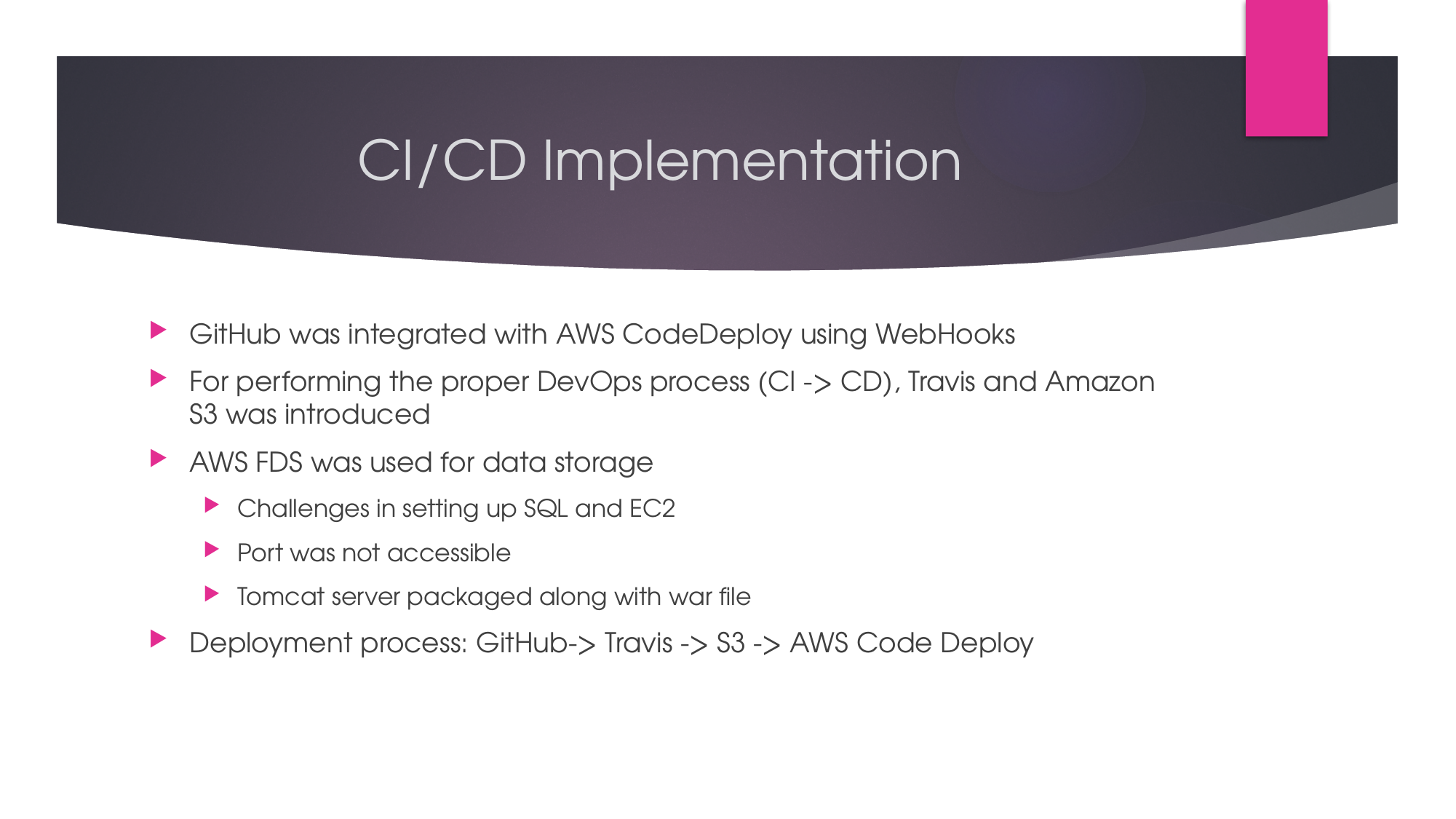

# CI/CD Implementation
GitHub was integrated with AWS CodeDeploy using WebHooks
For performing the proper DevOps process (CI -> CD), Travis and Amazon S3 was introduced
AWS FDS was used for data storage
Challenges in setting up SQL and EC2
Port was not accessible
Tomcat server packaged along with war file
Deployment process: GitHub-> Travis -> S3 -> AWS Code Deploy